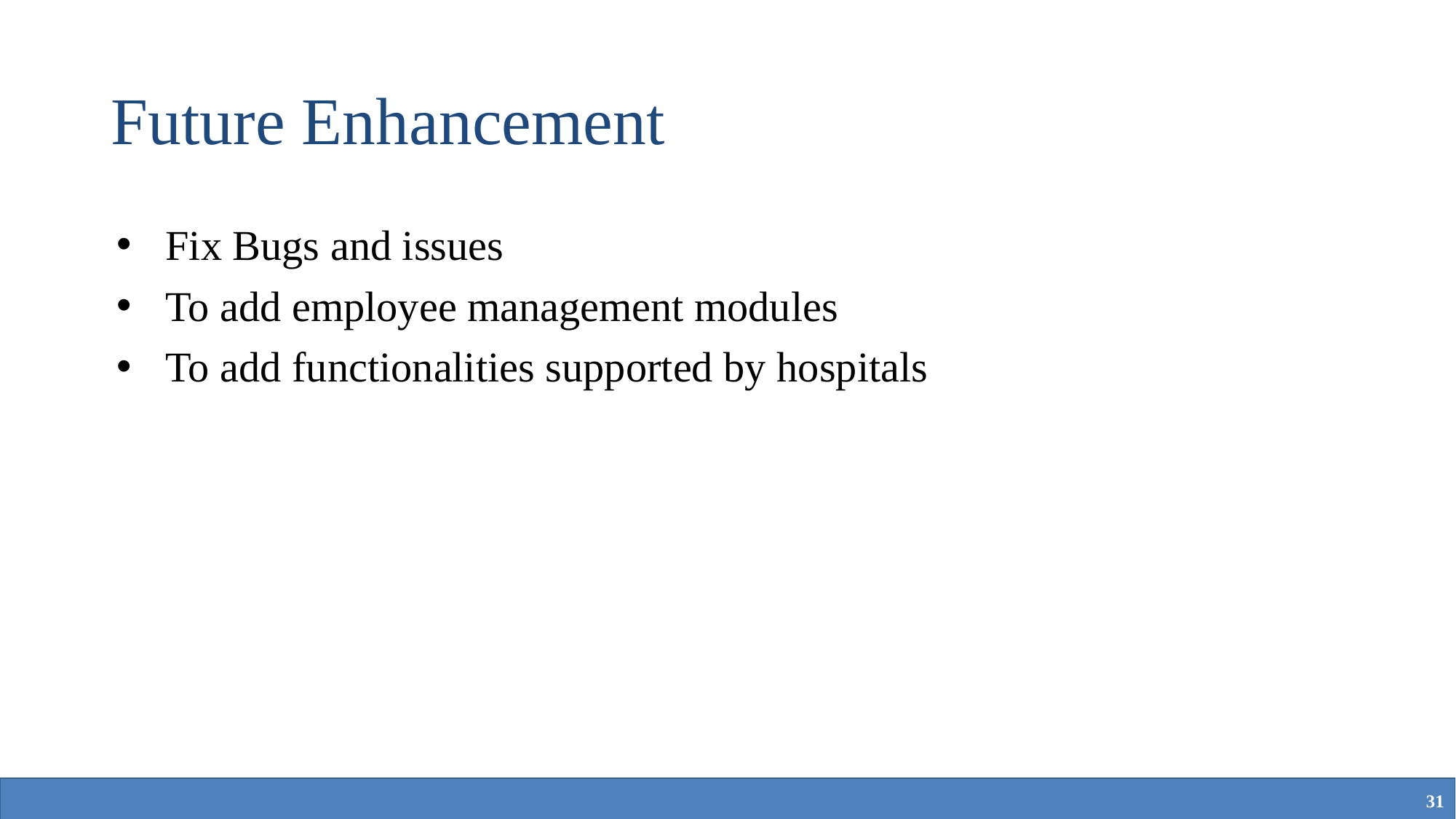

# Future Enhancement
Fix Bugs and issues
To add employee management modules
To add functionalities supported by hospitals
31